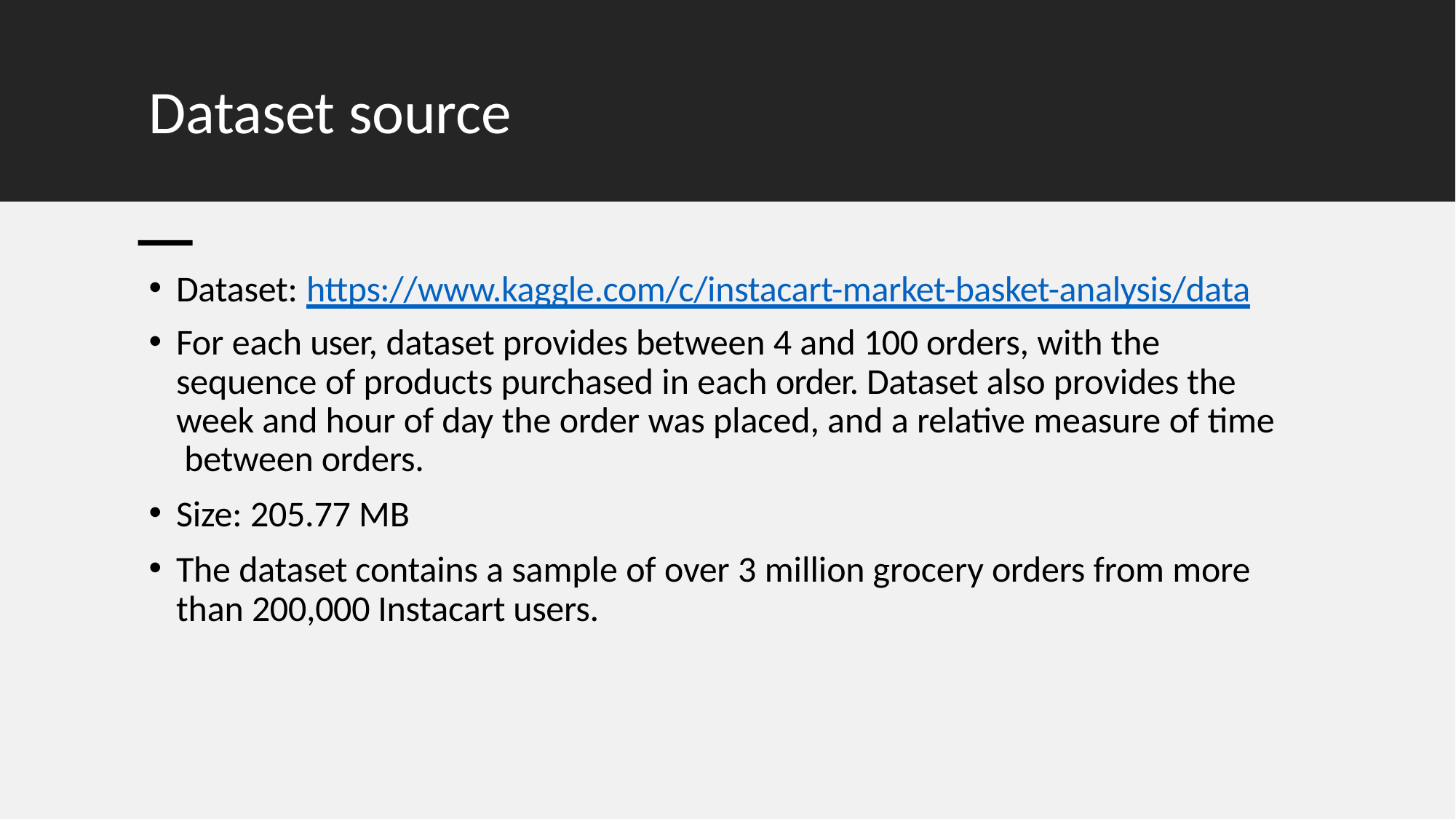

# Dataset source

Dataset: https://www.kaggle.com/c/instacart-market-basket-analysis/data
For each user, dataset provides between 4 and 100 orders, with the  sequence of products purchased in each order. Dataset also provides the  week and hour of day the order was placed, and a relative measure of time  between orders.
Size: 205.77 MB
The dataset contains a sample of over 3 million grocery orders from more  than 200,000 Instacart users.